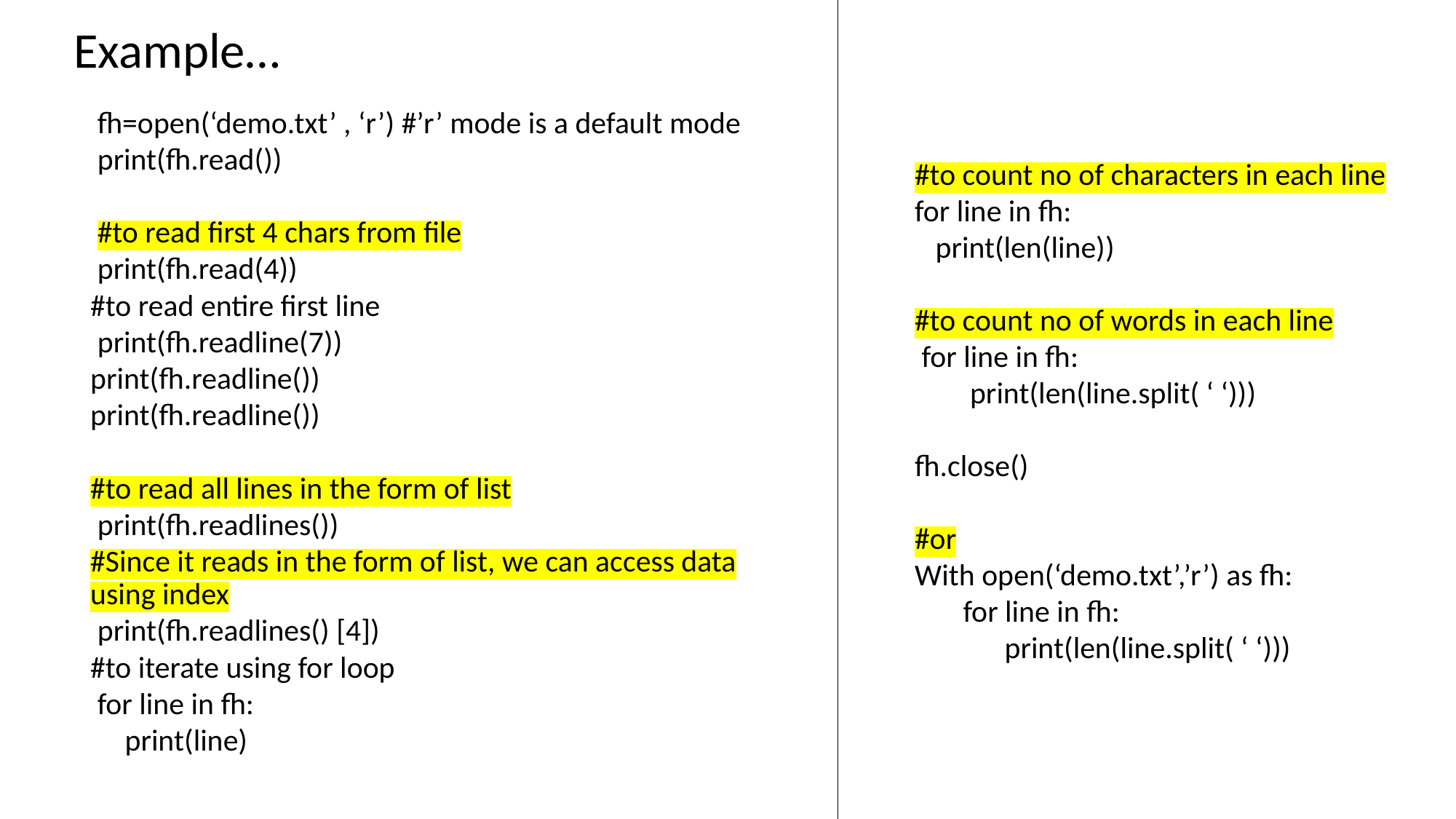

# Example…
 fh=open(‘demo.txt’ , ‘r’) #’r’ mode is a default mode
 print(fh.read())

 #to read first 4 chars from file
 print(fh.read(4))
#to read entire first line
 print(fh.readline(7))
print(fh.readline())
print(fh.readline())

#to read all lines in the form of list
 print(fh.readlines())
#Since it reads in the form of list, we can access data using index
 print(fh.readlines() [4])
#to iterate using for loop
 for line in fh:
     print(line)

#to count no of characters in each line
for line in fh:
   print(len(line))

#to count no of words in each line
 for line in fh:
        print(len(line.split( ‘ ‘)))

fh.close()

#or
With open(‘demo.txt’,’r’) as fh:
       for line in fh:
             print(len(line.split( ‘ ‘)))